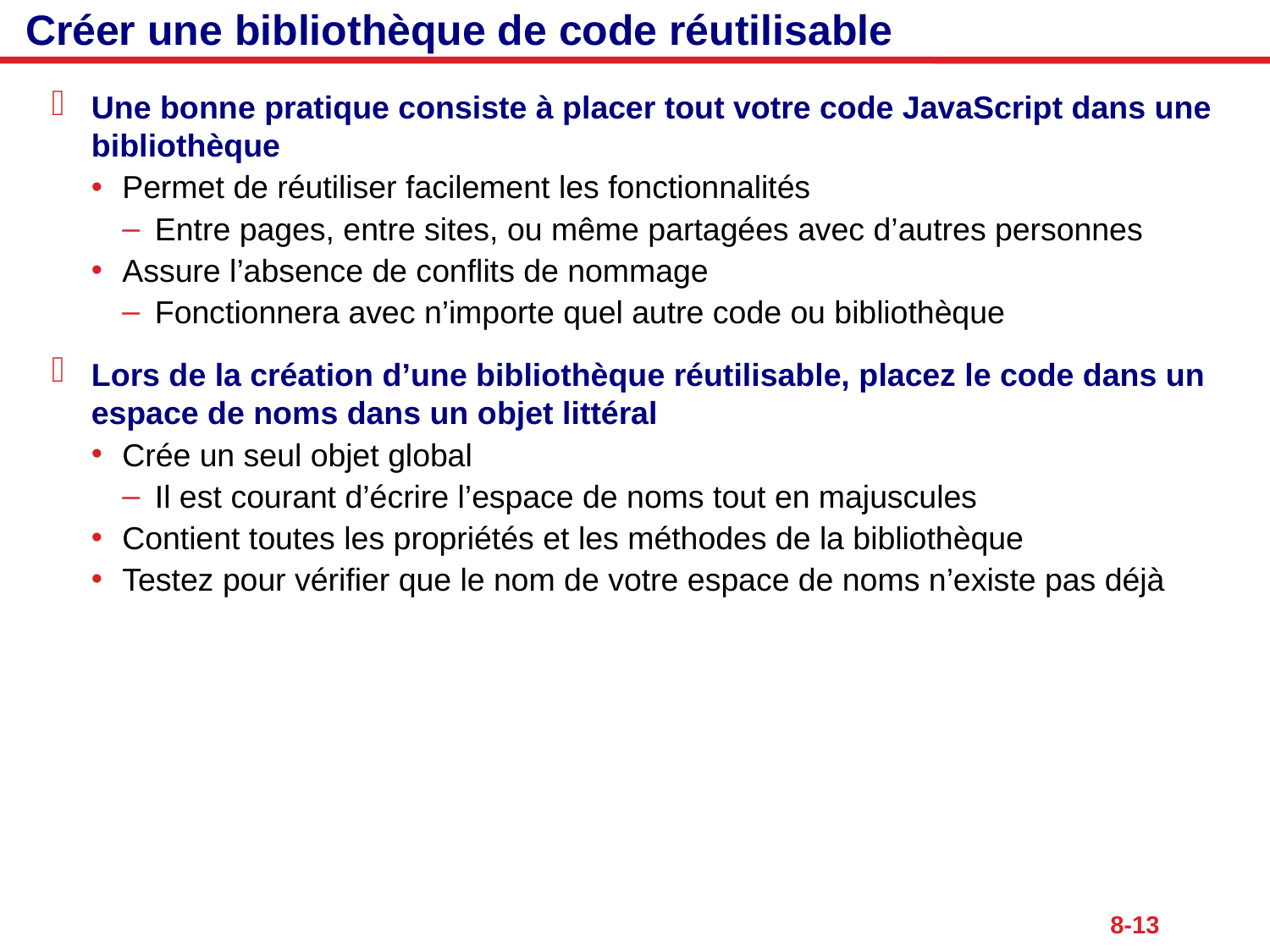

# Créer une bibliothèque de code réutilisable
Une bonne pratique consiste à placer tout votre code JavaScript dans une bibliothèque
Permet de réutiliser facilement les fonctionnalités
Entre pages, entre sites, ou même partagées avec d’autres personnes
Assure l’absence de conflits de nommage
Fonctionnera avec n’importe quel autre code ou bibliothèque
Lors de la création d’une bibliothèque réutilisable, placez le code dans un espace de noms dans un objet littéral
Crée un seul objet global
Il est courant d’écrire l’espace de noms tout en majuscules
Contient toutes les propriétés et les méthodes de la bibliothèque
Testez pour vérifier que le nom de votre espace de noms n’existe pas déjà